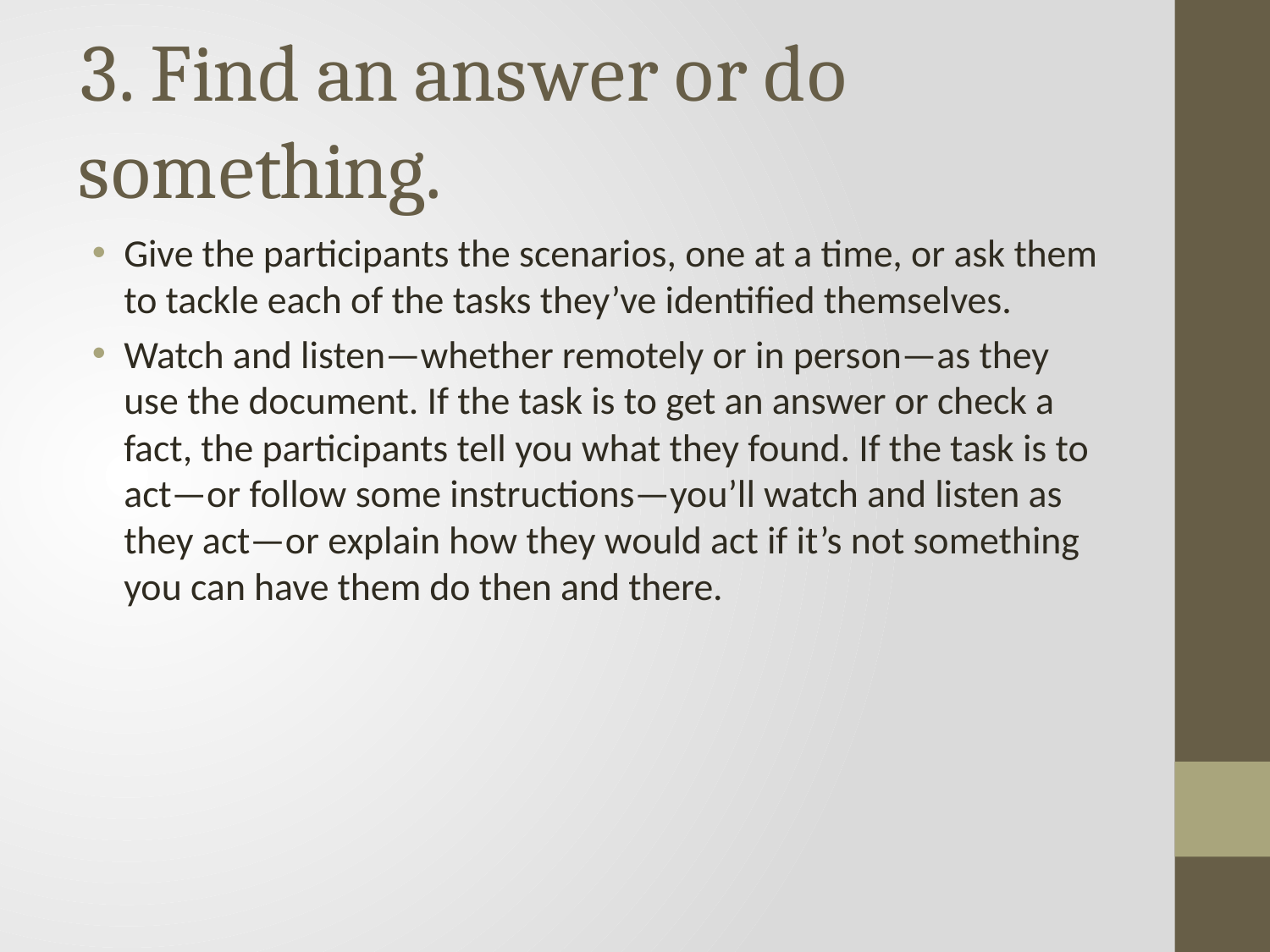

# 3. Find an answer or do something.
Give the participants the scenarios, one at a time, or ask them to tackle each of the tasks they’ve identified themselves.
Watch and listen—whether remotely or in person—as they use the document. If the task is to get an answer or check a fact, the participants tell you what they found. If the task is to act—or follow some instructions—you’ll watch and listen as they act—or explain how they would act if it’s not something you can have them do then and there.